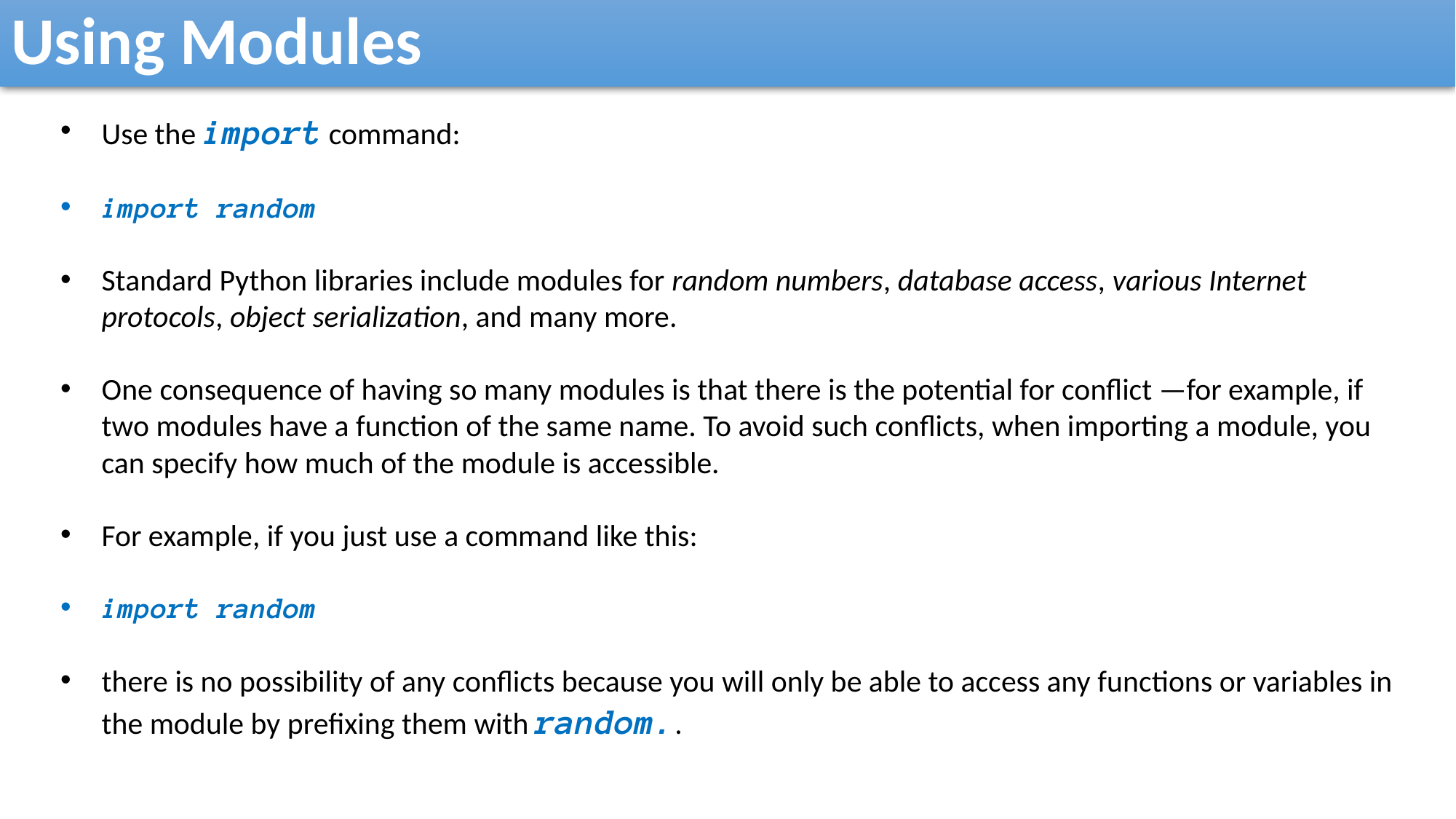

Using Modules
Use the import command:

import random

Standard Python libraries include modules for random numbers, database access, various Internet protocols, object serialization, and many more.

One consequence of having so many modules is that there is the potential for conflict —for example, if two modules have a function of the same name. To avoid such conflicts, when importing a module, you can specify how much of the module is accessible.

For example, if you just use a command like this:

import random

there is no possibility of any conflicts because you will only be able to access any functions or variables in the module by prefixing them with random..